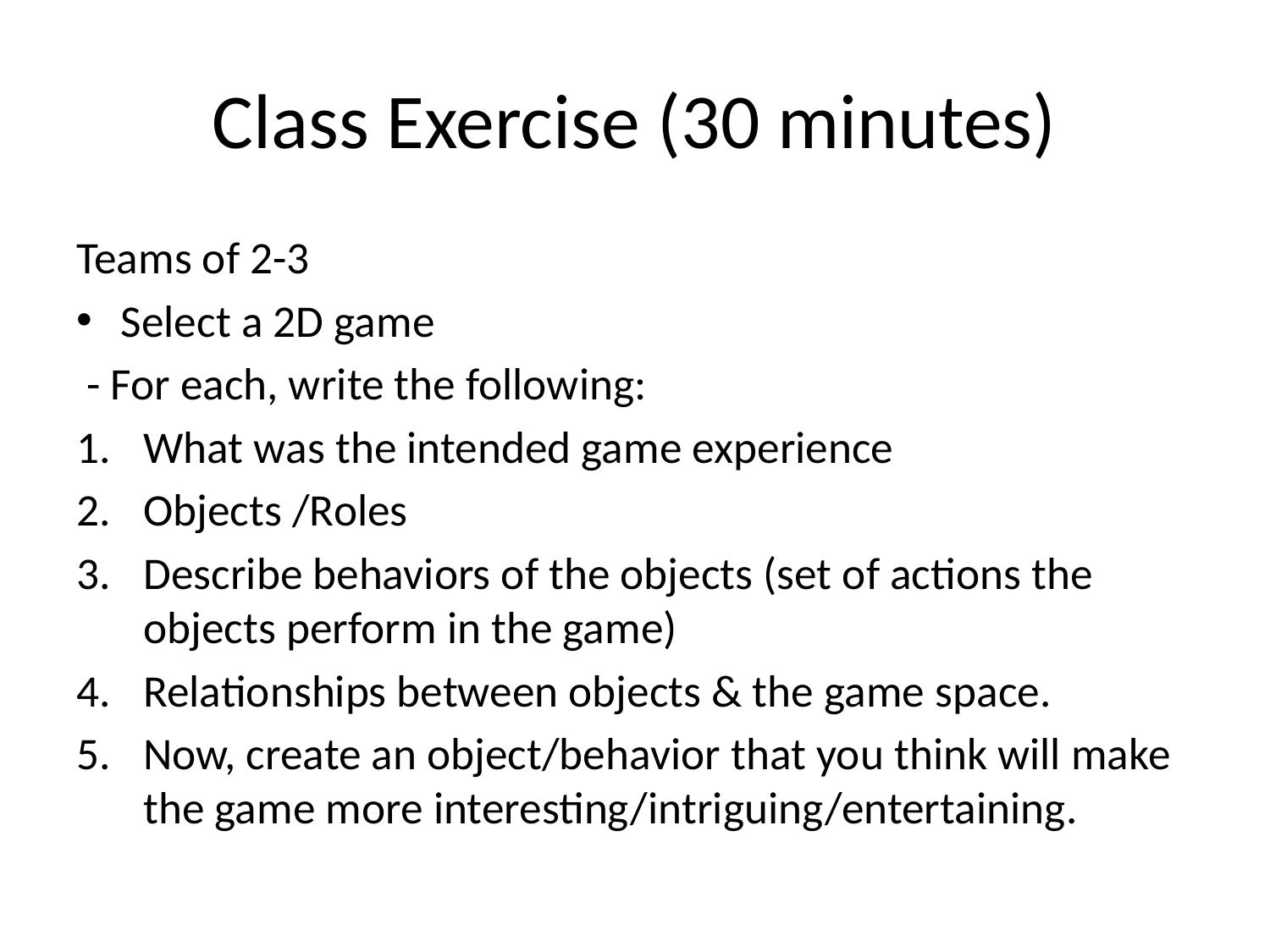

# Class Exercise (30 minutes)
Teams of 2-3
Select a 2D game
 - For each, write the following:
What was the intended game experience
Objects /Roles
Describe behaviors of the objects (set of actions the objects perform in the game)
Relationships between objects & the game space.
Now, create an object/behavior that you think will make the game more interesting/intriguing/entertaining.